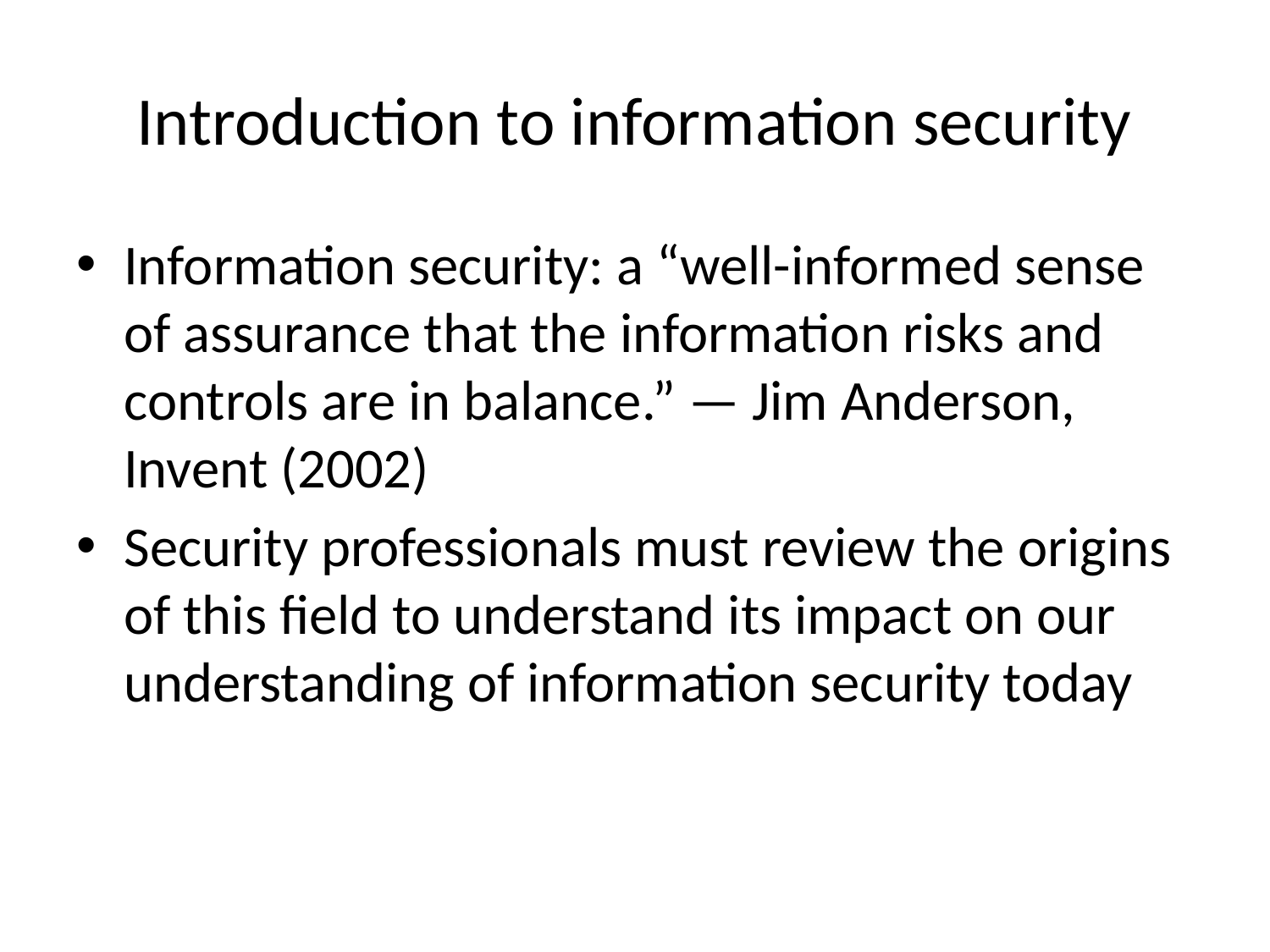

# Introduction to information security
Information security: a “well-informed sense of assurance that the information risks and controls are in balance.” — Jim Anderson, Invent (2002)‏
Security professionals must review the origins of this field to understand its impact on our understanding of information security today